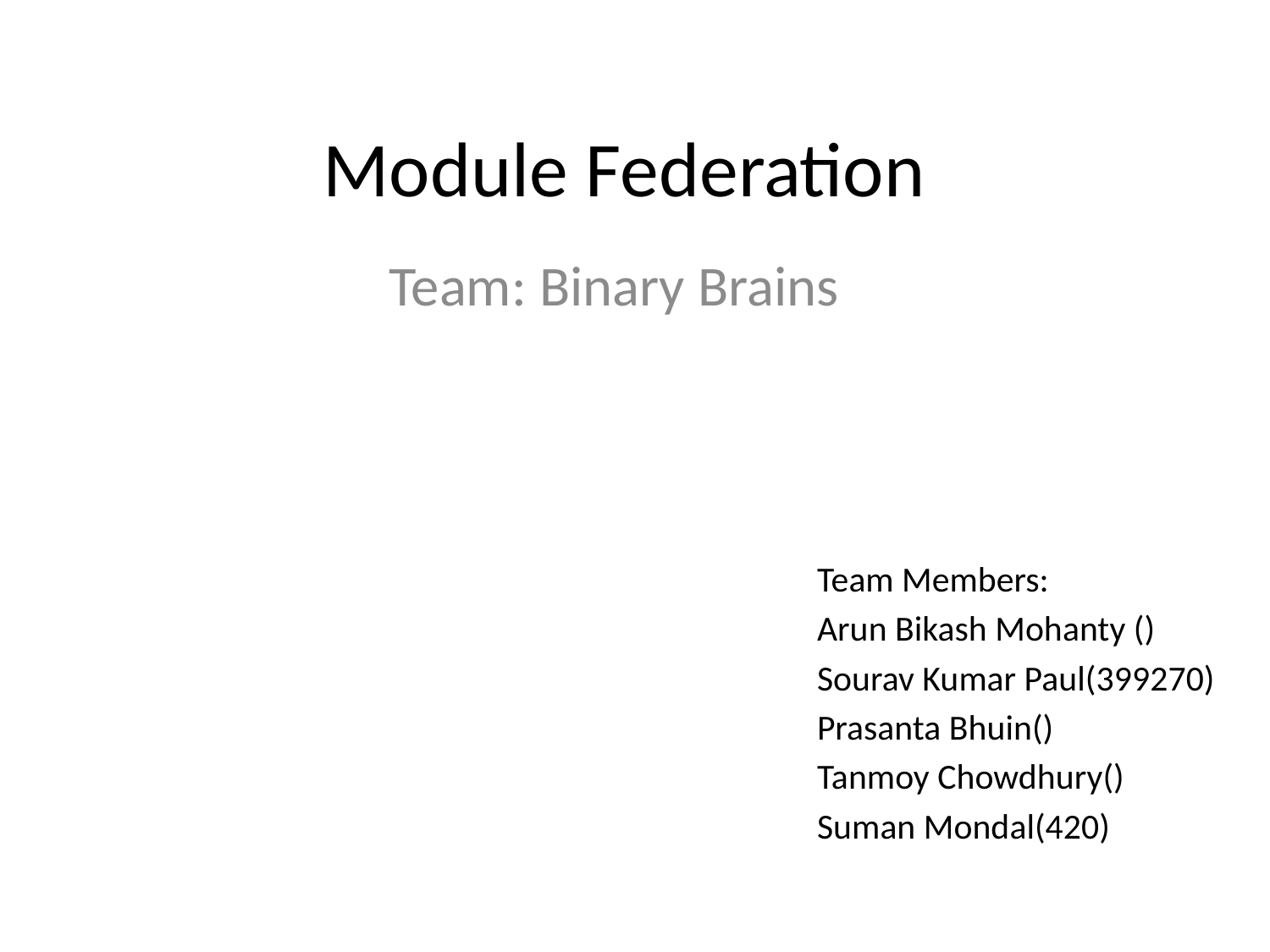

# Module Federation
Team: Binary Brains

Team Members:
Arun Bikash Mohanty ()
Sourav Kumar Paul(399270)
Prasanta Bhuin()
Tanmoy Chowdhury()
Suman Mondal(420)